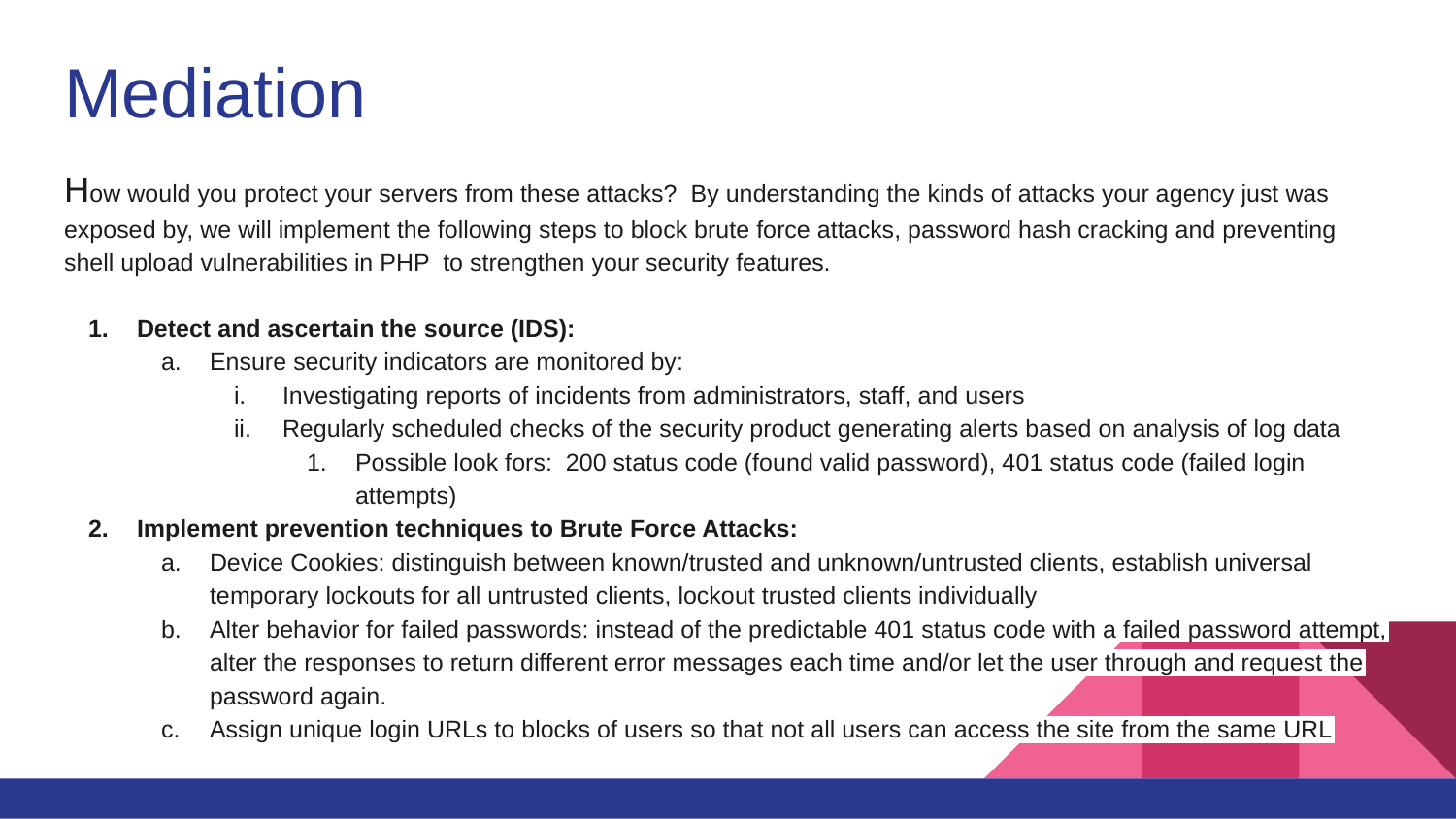

# Mediation
How would you protect your servers from these attacks?  By understanding the kinds of attacks your agency just was exposed by, we will implement the following steps to block brute force attacks, password hash cracking and preventing shell upload vulnerabilities in PHP  to strengthen your security features.
Detect and ascertain the source (IDS):
Ensure security indicators are monitored by:
Investigating reports of incidents from administrators, staff, and users
Regularly scheduled checks of the security product generating alerts based on analysis of log data
Possible look fors:  200 status code (found valid password), 401 status code (failed login attempts)
Implement prevention techniques to Brute Force Attacks:
Device Cookies: distinguish between known/trusted and unknown/untrusted clients, establish universal temporary lockouts for all untrusted clients, lockout trusted clients individually
Alter behavior for failed passwords: instead of the predictable 401 status code with a failed password attempt, alter the responses to return different error messages each time and/or let the user through and request the password again.
Assign unique login URLs to blocks of users so that not all users can access the site from the same URL